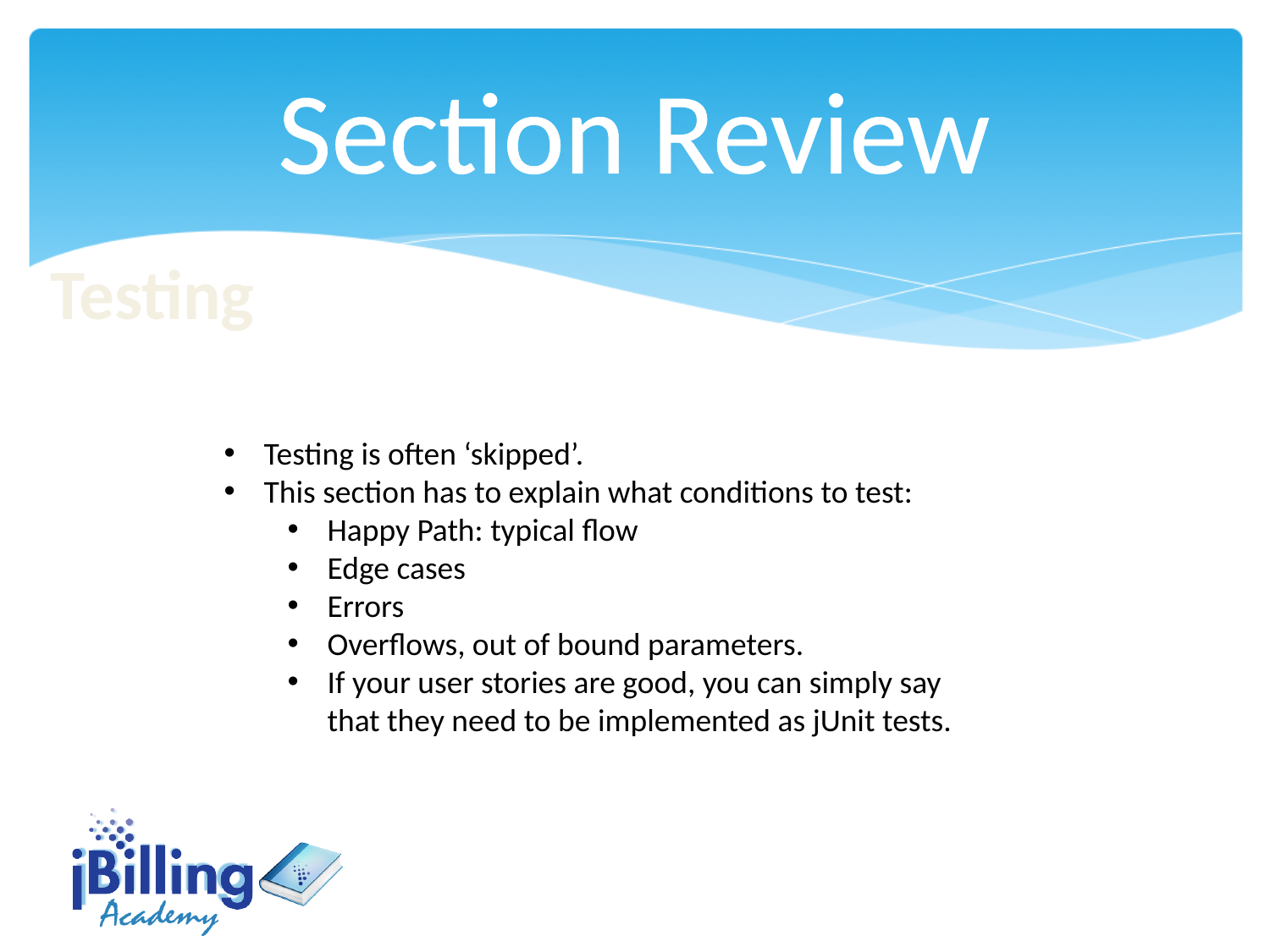

Section Review
Testing
Testing is often ‘skipped’.
This section has to explain what conditions to test:
Happy Path: typical flow
Edge cases
Errors
Overflows, out of bound parameters.
If your user stories are good, you can simply say that they need to be implemented as jUnit tests.